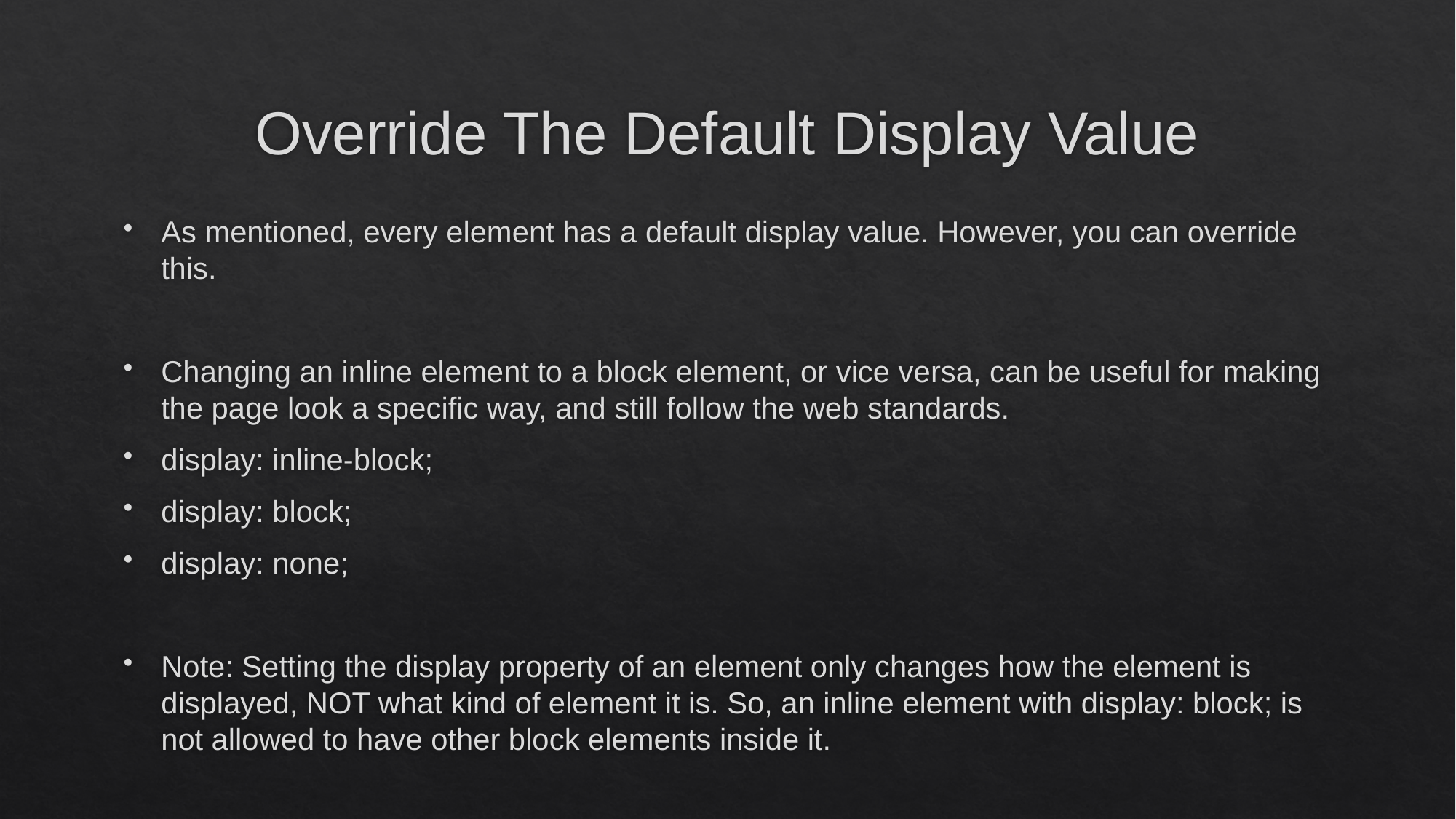

# Override The Default Display Value
As mentioned, every element has a default display value. However, you can override this.

Changing an inline element to a block element, or vice versa, can be useful for making the page look a specific way, and still follow the web standards.
display: inline-block;
display: block;
display: none;

Note: Setting the display property of an element only changes how the element is displayed, NOT what kind of element it is. So, an inline element with display: block; is not allowed to have other block elements inside it.